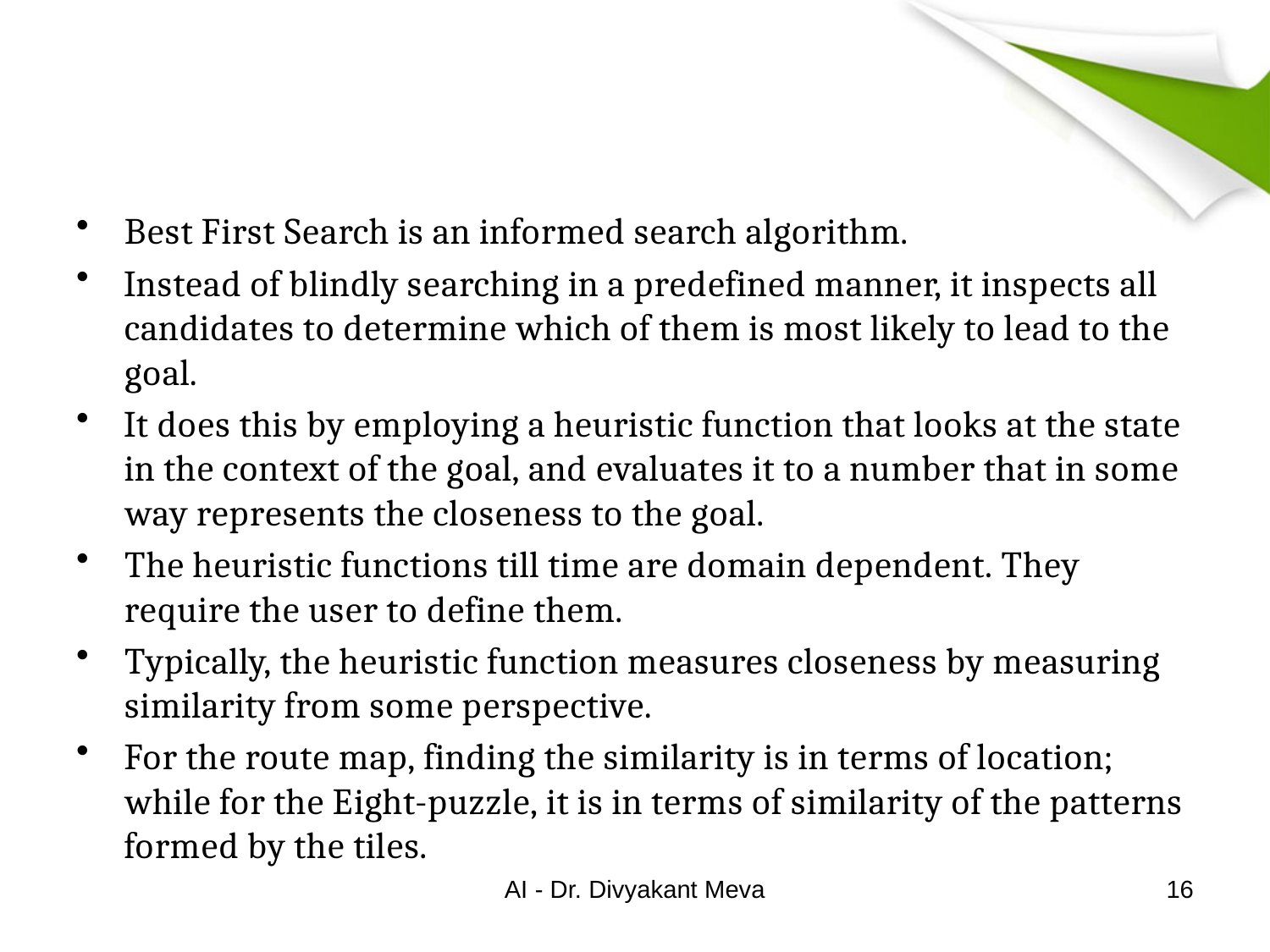

#
Best First Search is an informed search algorithm.
Instead of blindly searching in a predefined manner, it inspects all candidates to determine which of them is most likely to lead to the goal.
It does this by employing a heuristic function that looks at the state in the context of the goal, and evaluates it to a number that in some way represents the closeness to the goal.
The heuristic functions till time are domain dependent. They require the user to define them.
Typically, the heuristic function measures closeness by measuring similarity from some perspective.
For the route map, finding the similarity is in terms of location; while for the Eight-puzzle, it is in terms of similarity of the patterns formed by the tiles.
AI - Dr. Divyakant Meva
16